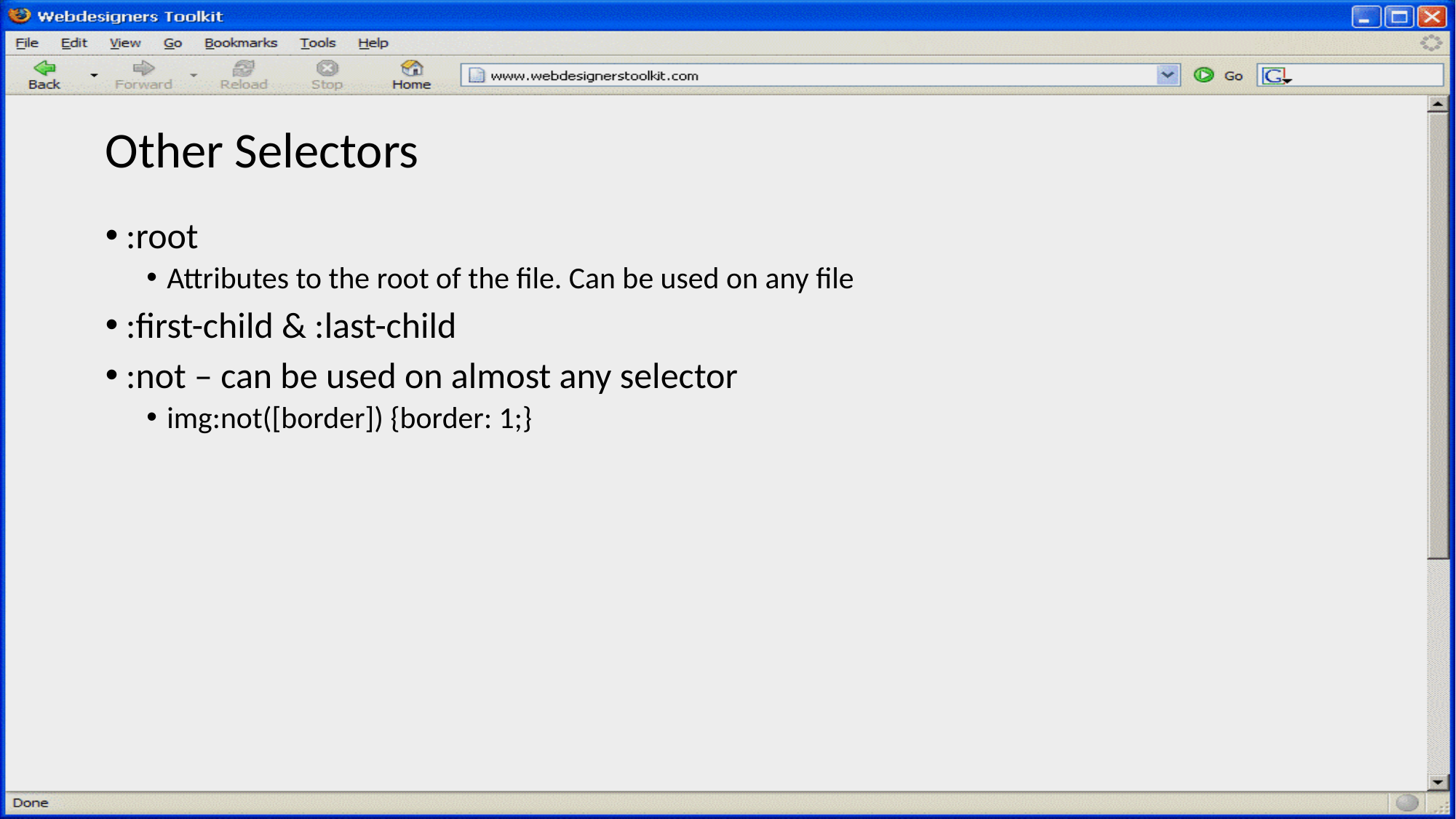

7
# Other Selectors
:root
Attributes to the root of the file. Can be used on any file
:first-child & :last-child
:not – can be used on almost any selector
img:not([border]) {border: 1;}